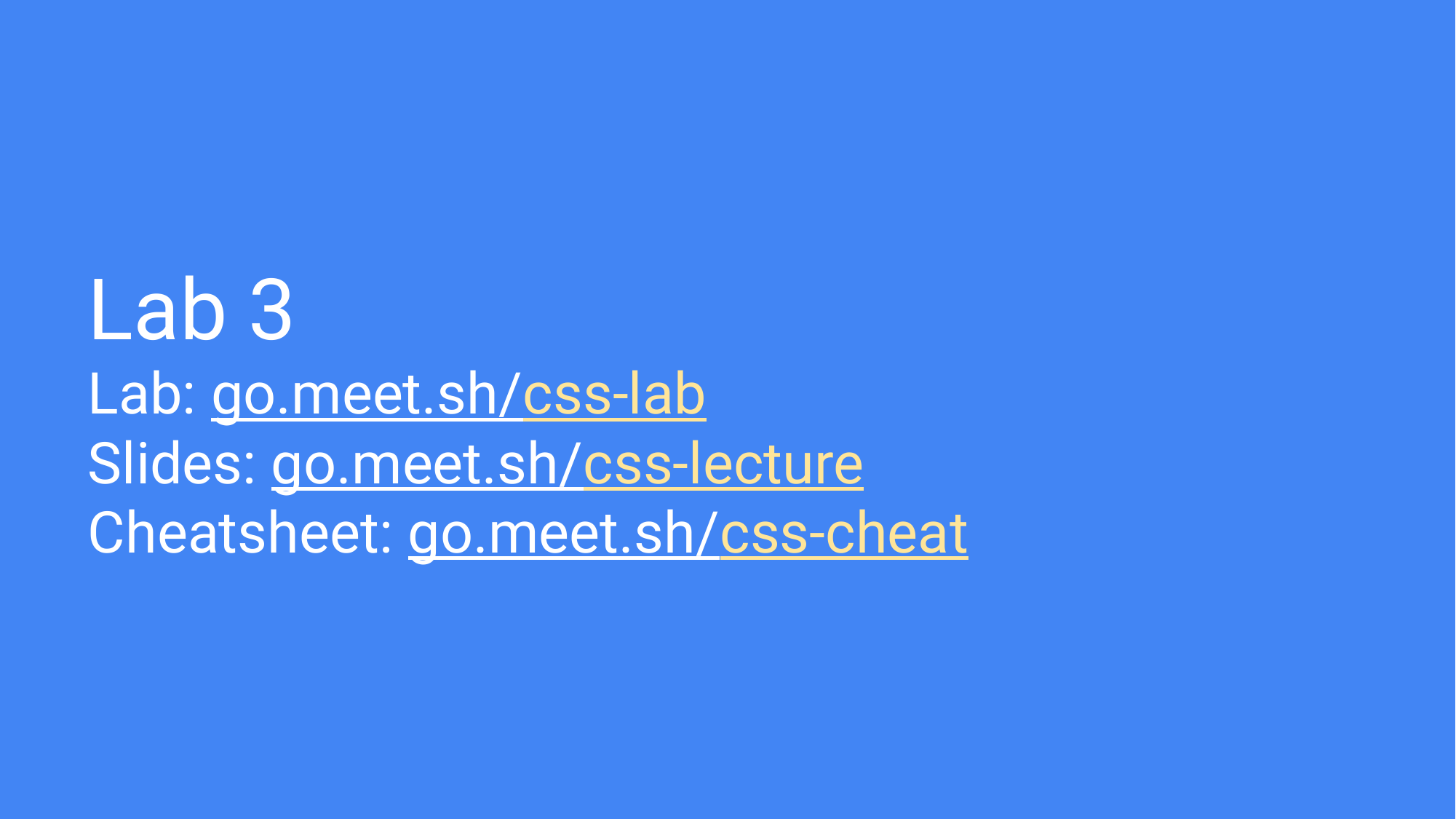

Lab 3
Lab: go.meet.sh/css-lab
Slides: go.meet.sh/css-lecture
Cheatsheet: go.meet.sh/css-cheat